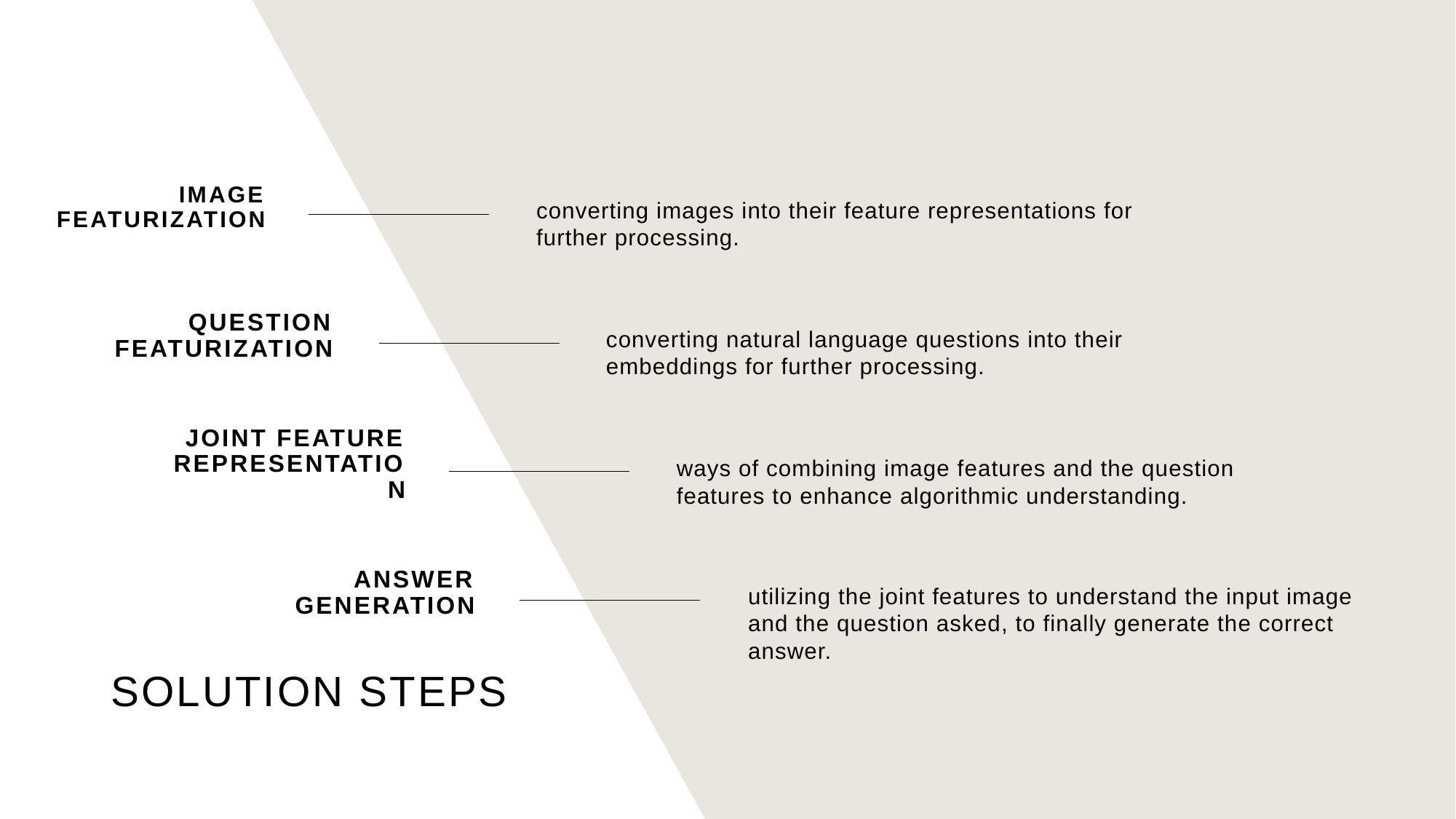

Image featurization
converting images into their feature representations for further processing.
Question featurization
converting natural language questions into their embeddings for further processing.
Joint feature representation
ways of combining image features and the question features to enhance algorithmic understanding.
Answer generation
utilizing the joint features to understand the input image and the question asked, to finally generate the correct answer.
# Solution Steps